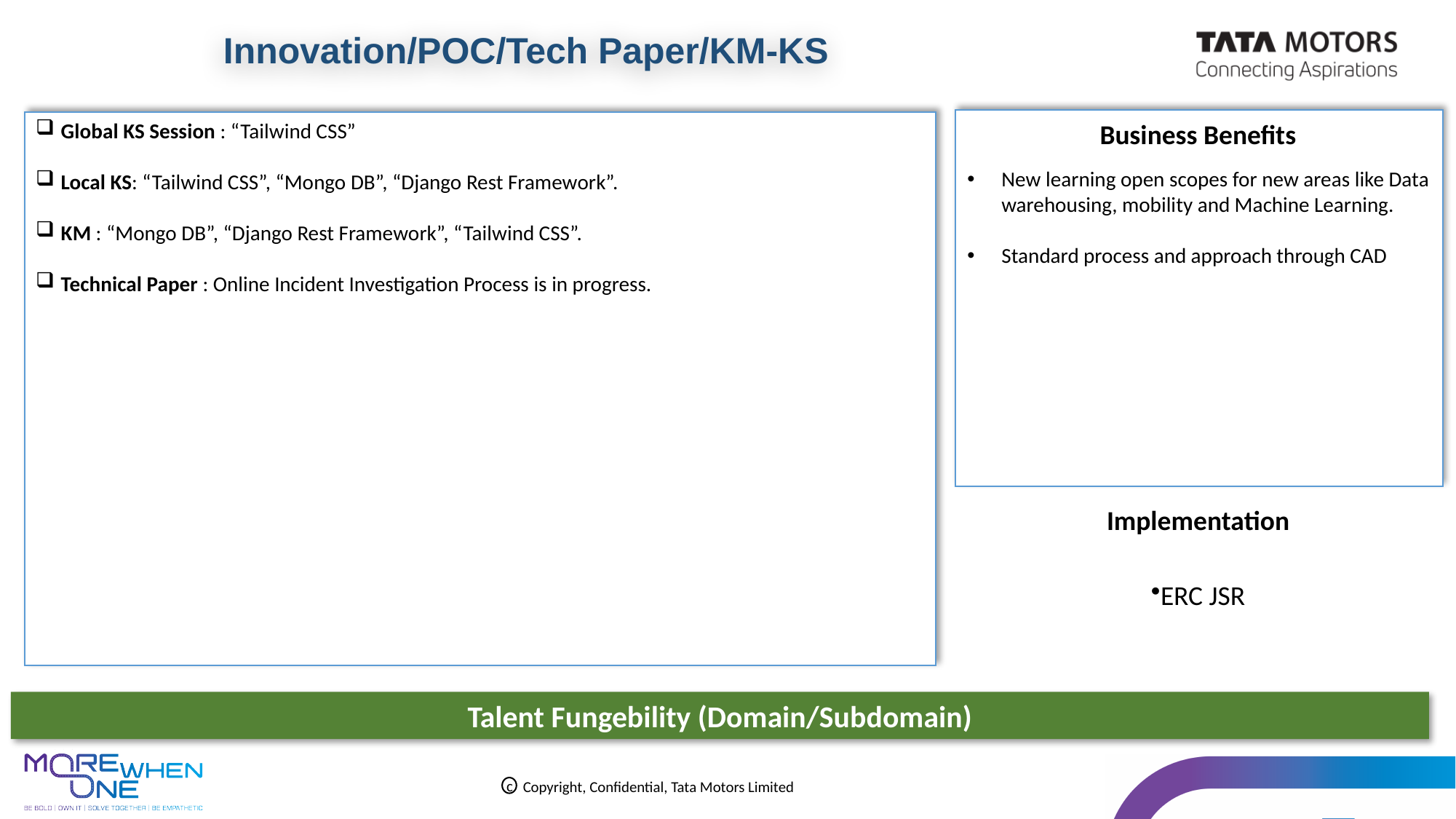

Innovation/POC/Tech Paper/KM-KS

 Global KS Session : “Tailwind CSS”

 Local KS: “Tailwind CSS”, “Mongo DB”, “Django Rest Framework”.

 KM : “Mongo DB”, “Django Rest Framework”, “Tailwind CSS”.

 Technical Paper : Online Incident Investigation Process is in progress.
Business Benefits

New learning open scopes for new areas like Data warehousing, mobility and Machine Learning.

Standard process and approach through CAD

Implementation
ERC JSR
Talent Fungebility (Domain/Subdomain)